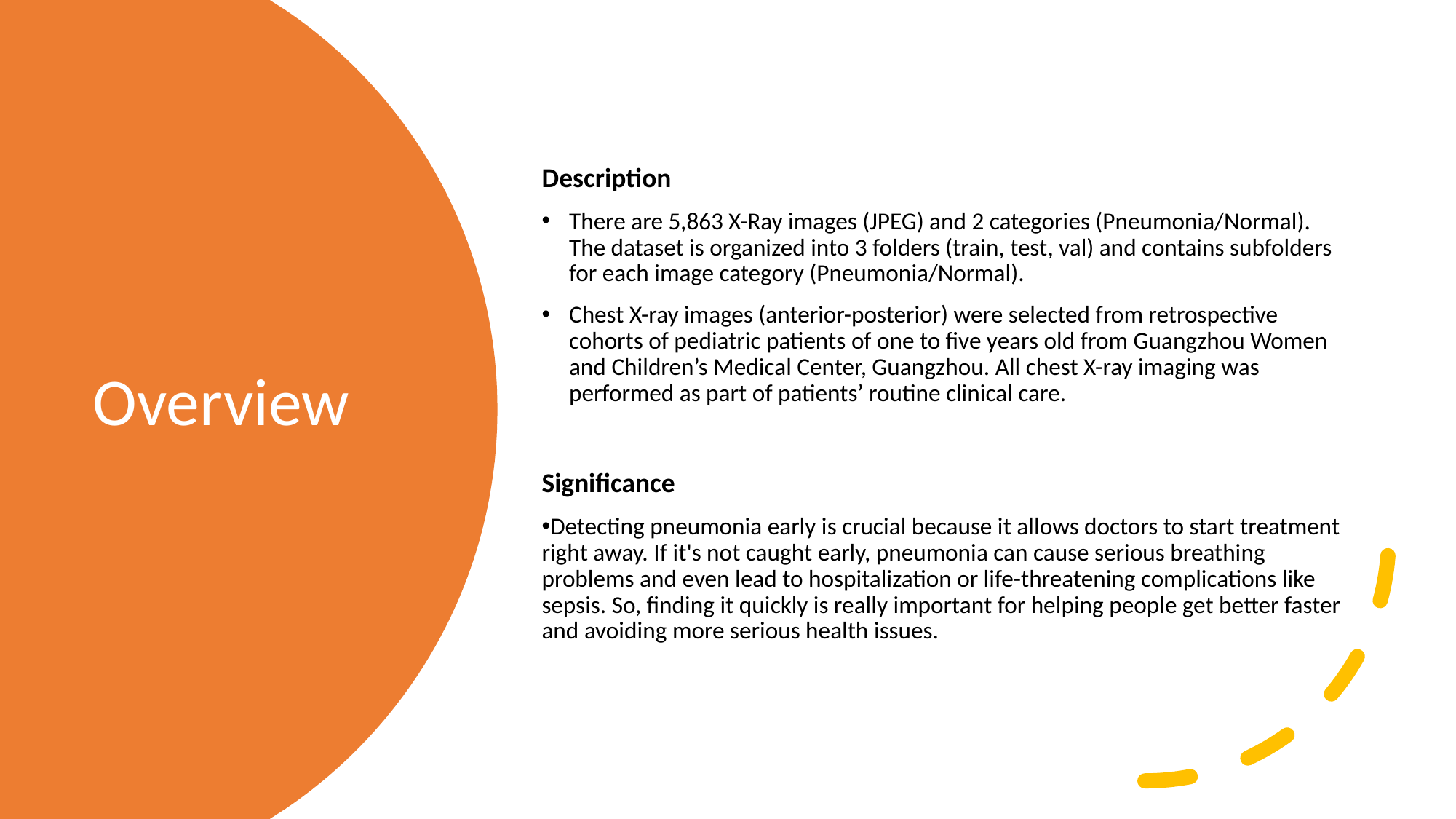

Description
There are 5,863 X-Ray images (JPEG) and 2 categories (Pneumonia/Normal). The dataset is organized into 3 folders (train, test, val) and contains subfolders for each image category (Pneumonia/Normal).
Chest X-ray images (anterior-posterior) were selected from retrospective cohorts of pediatric patients of one to five years old from Guangzhou Women and Children’s Medical Center, Guangzhou. All chest X-ray imaging was performed as part of patients’ routine clinical care.

Significance
Detecting pneumonia early is crucial because it allows doctors to start treatment right away. If it's not caught early, pneumonia can cause serious breathing problems and even lead to hospitalization or life-threatening complications like sepsis. So, finding it quickly is really important for helping people get better faster and avoiding more serious health issues.
# Overview